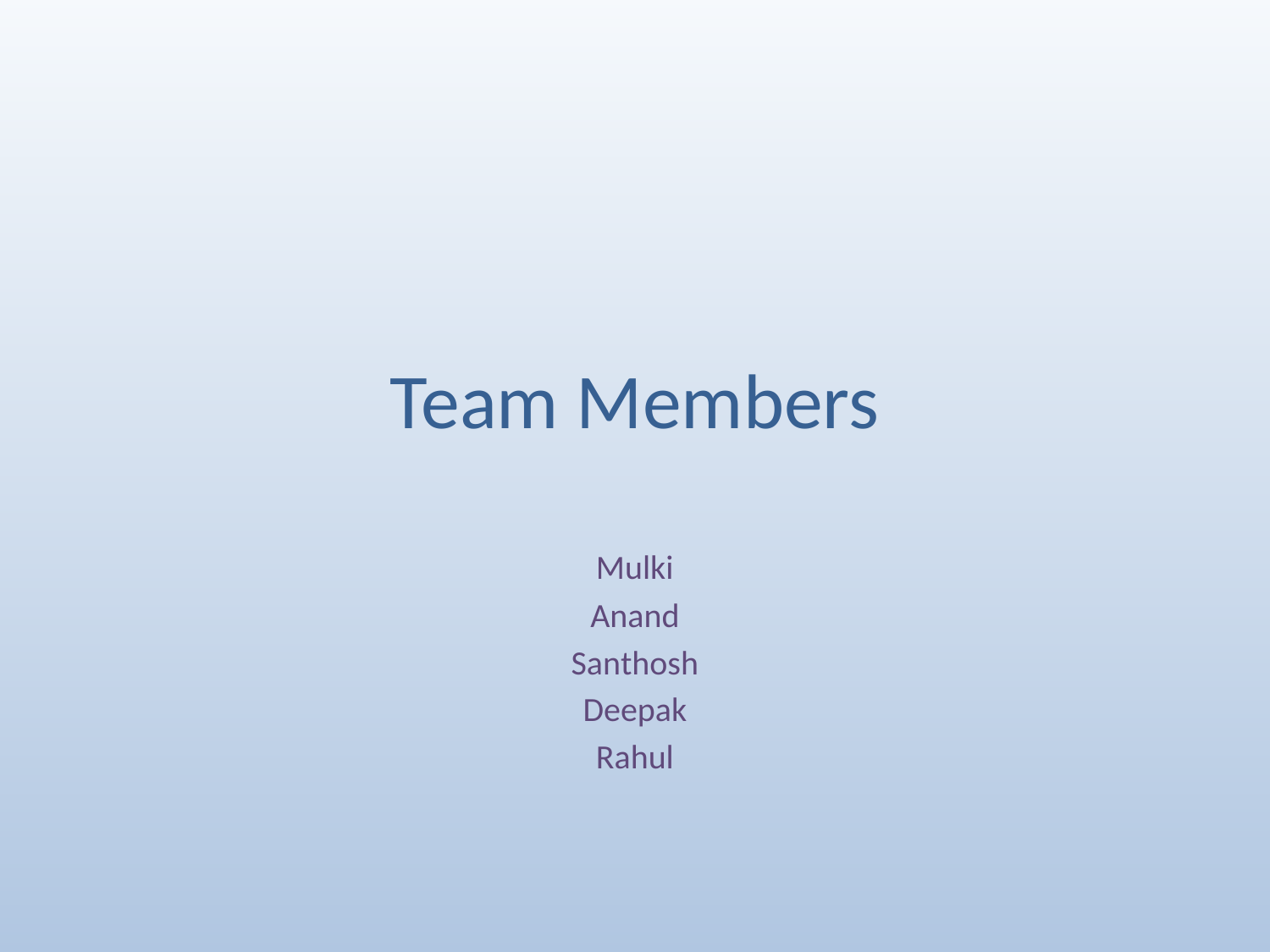

# Team Members
Mulki
Anand
Santhosh
Deepak
Rahul